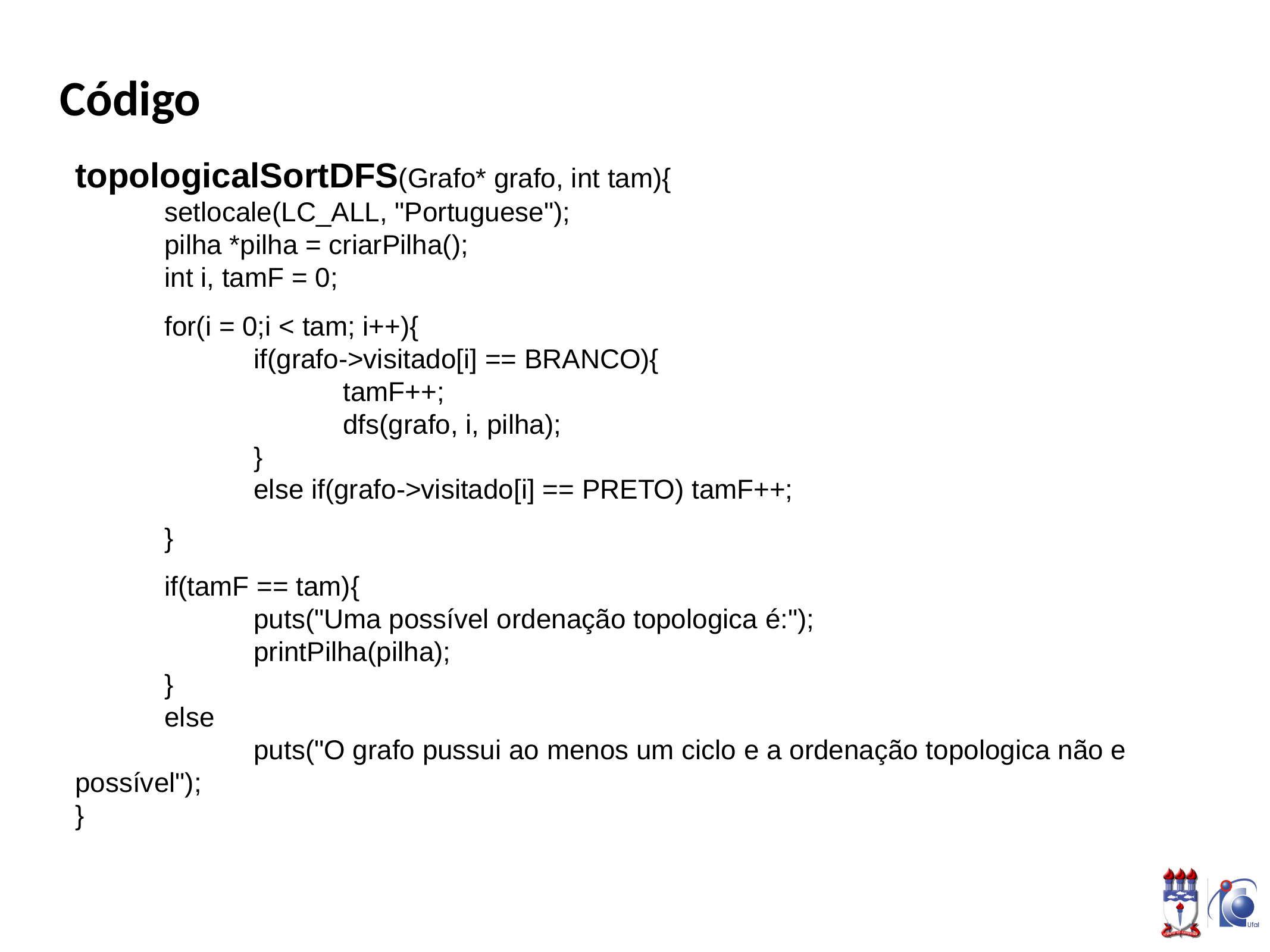

Código
topologicalSortDFS(Grafo* grafo, int tam){
	setlocale(LC_ALL, "Portuguese");
	pilha *pilha = criarPilha();
	int i, tamF = 0;

	for(i = 0;i < tam; i++){
		if(grafo->visitado[i] == BRANCO){
			tamF++;
			dfs(grafo, i, pilha);
		}
		else if(grafo->visitado[i] == PRETO) tamF++;

	}

	if(tamF == tam){
		puts("Uma possível ordenação topologica é:");
		printPilha(pilha);
	}
	else
		puts("O grafo pussui ao menos um ciclo e a ordenação topologica não e possível");
}